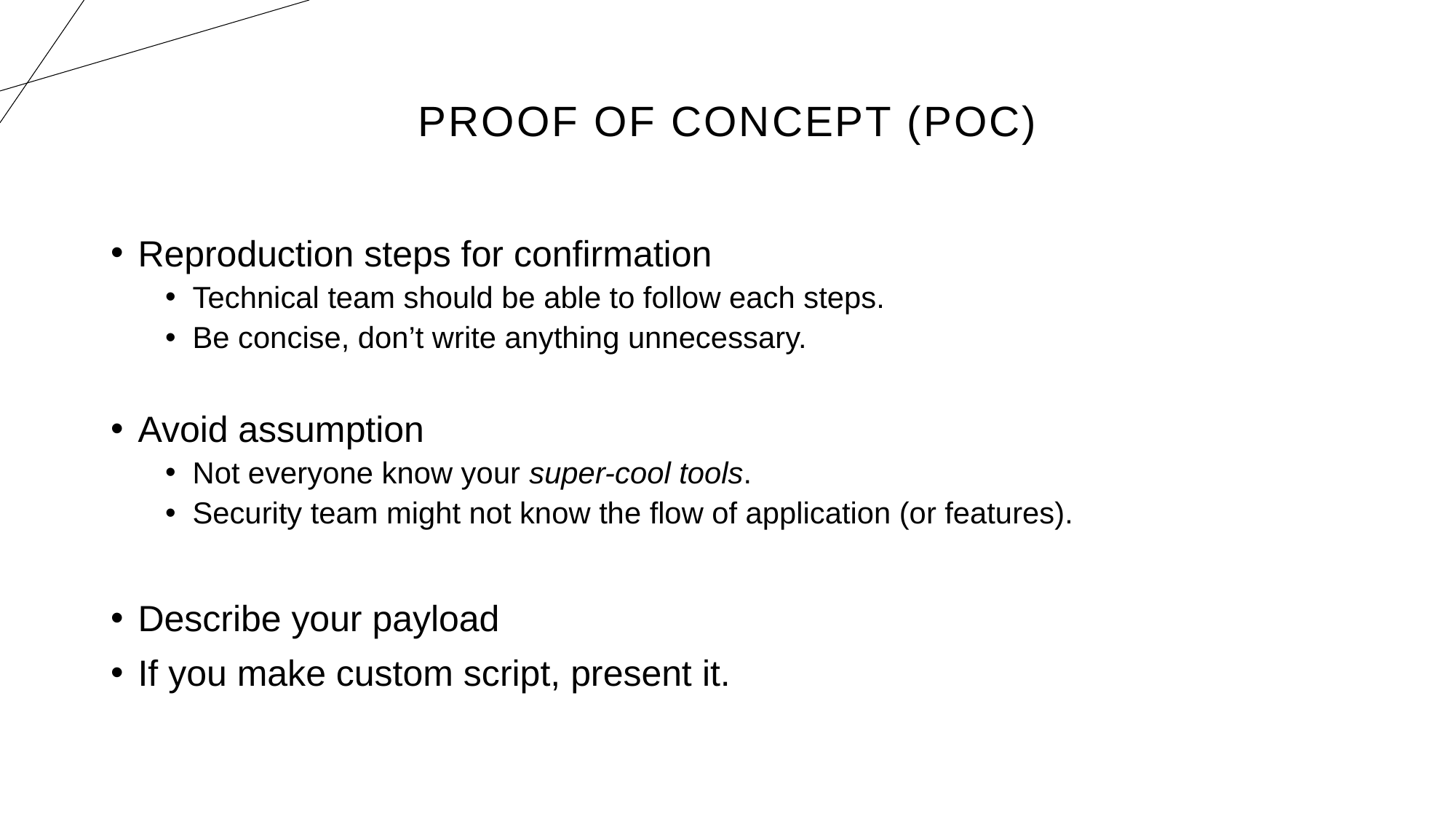

# Proof of Concept (POC)
Reproduction steps for confirmation
Technical team should be able to follow each steps.
Be concise, don’t write anything unnecessary.

Avoid assumption
Not everyone know your super-cool tools.
Security team might not know the flow of application (or features).

Describe your payload
If you make custom script, present it.